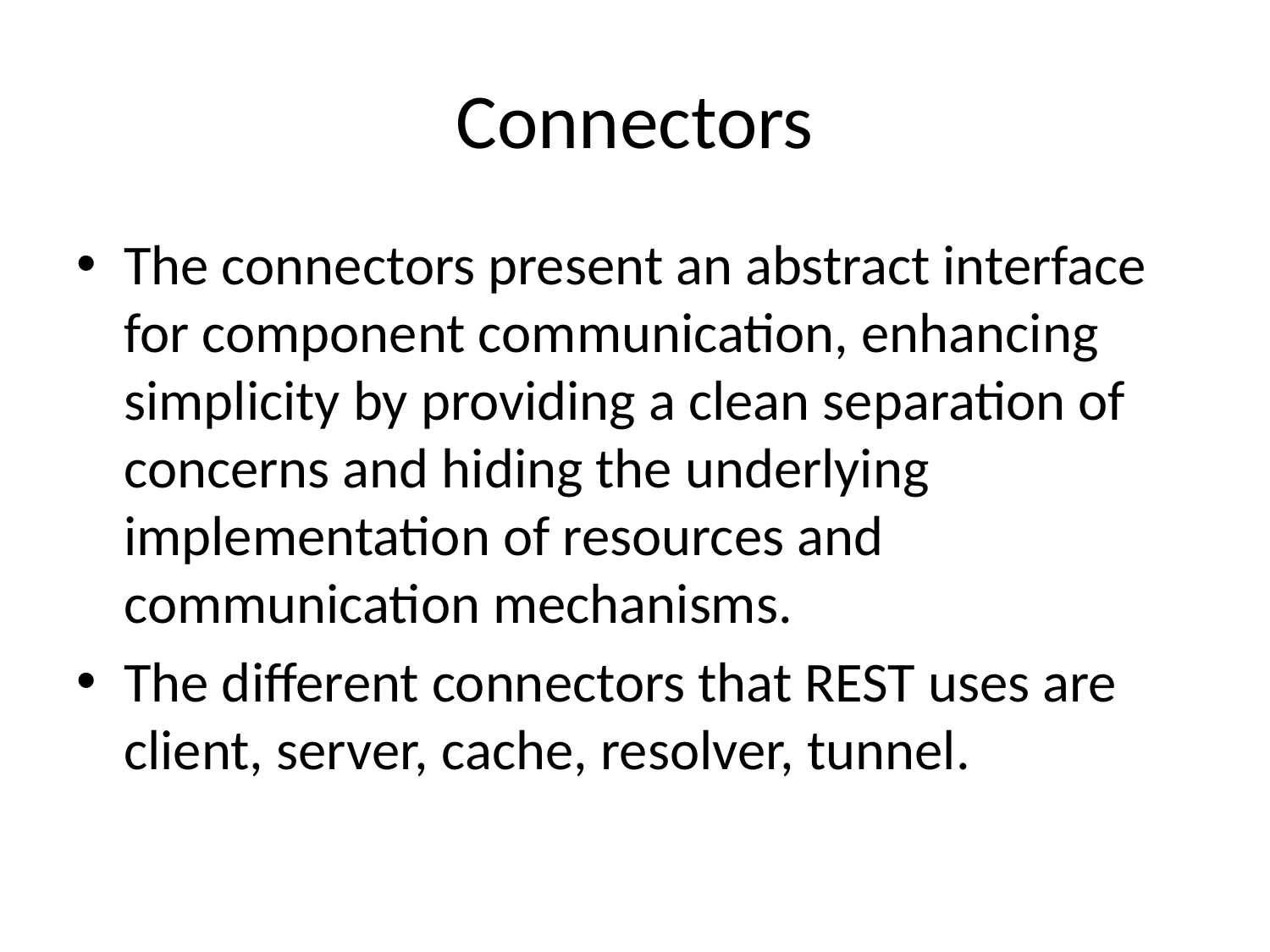

# Connectors
The connectors present an abstract interface for component communication, enhancing simplicity by providing a clean separation of concerns and hiding the underlying implementation of resources and communication mechanisms.
The different connectors that REST uses are client, server, cache, resolver, tunnel.